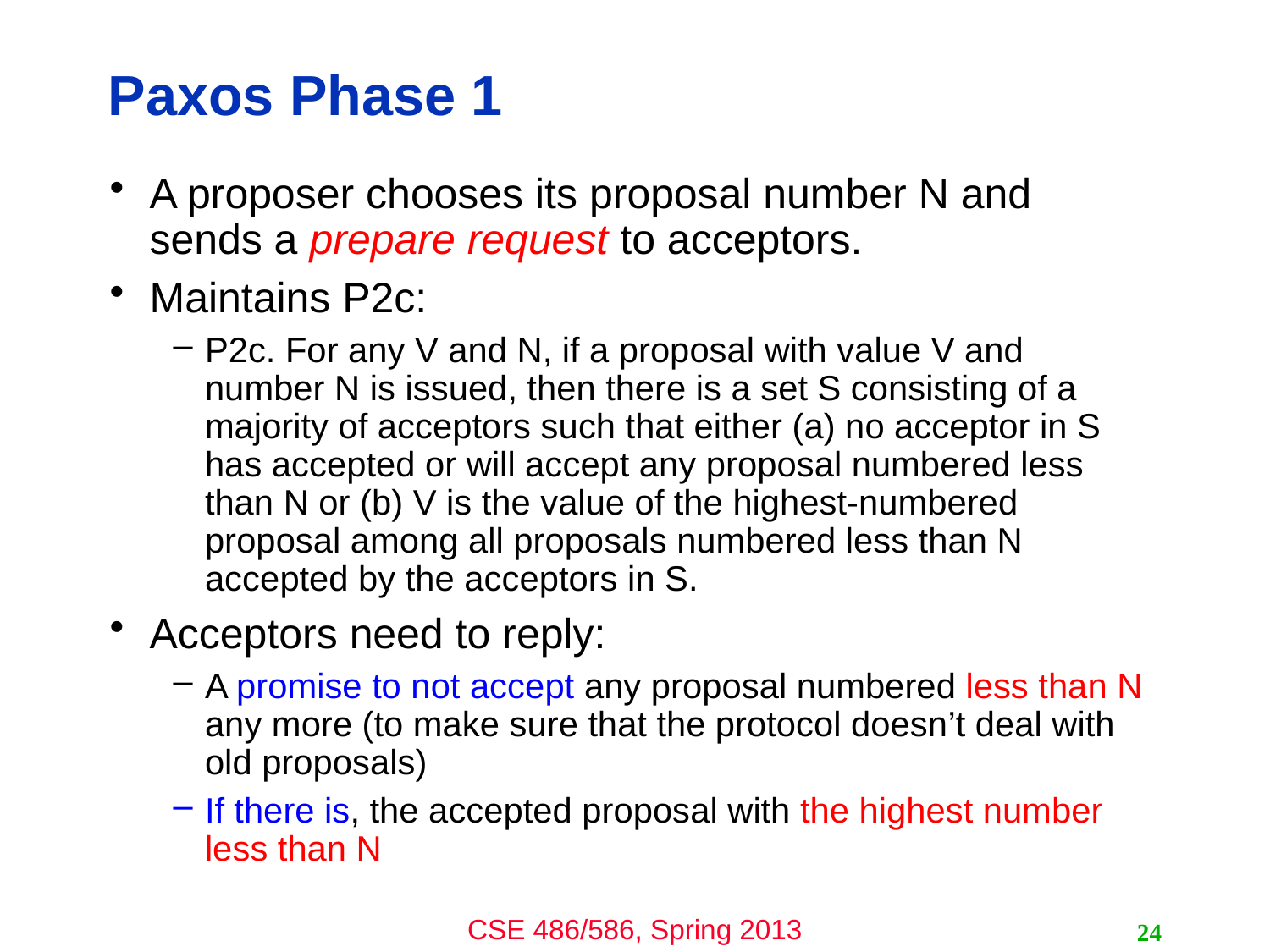

# Paxos Phase 1
A proposer chooses its proposal number N and sends a prepare request to acceptors.
Maintains P2c:
P2c. For any V and N, if a proposal with value V and number N is issued, then there is a set S consisting of a majority of acceptors such that either (a) no acceptor in S has accepted or will accept any proposal numbered less than N or (b) V is the value of the highest-numbered proposal among all proposals numbered less than N accepted by the acceptors in S.
Acceptors need to reply:
A promise to not accept any proposal numbered less than N any more (to make sure that the protocol doesn’t deal with old proposals)
If there is, the accepted proposal with the highest number less than N
24